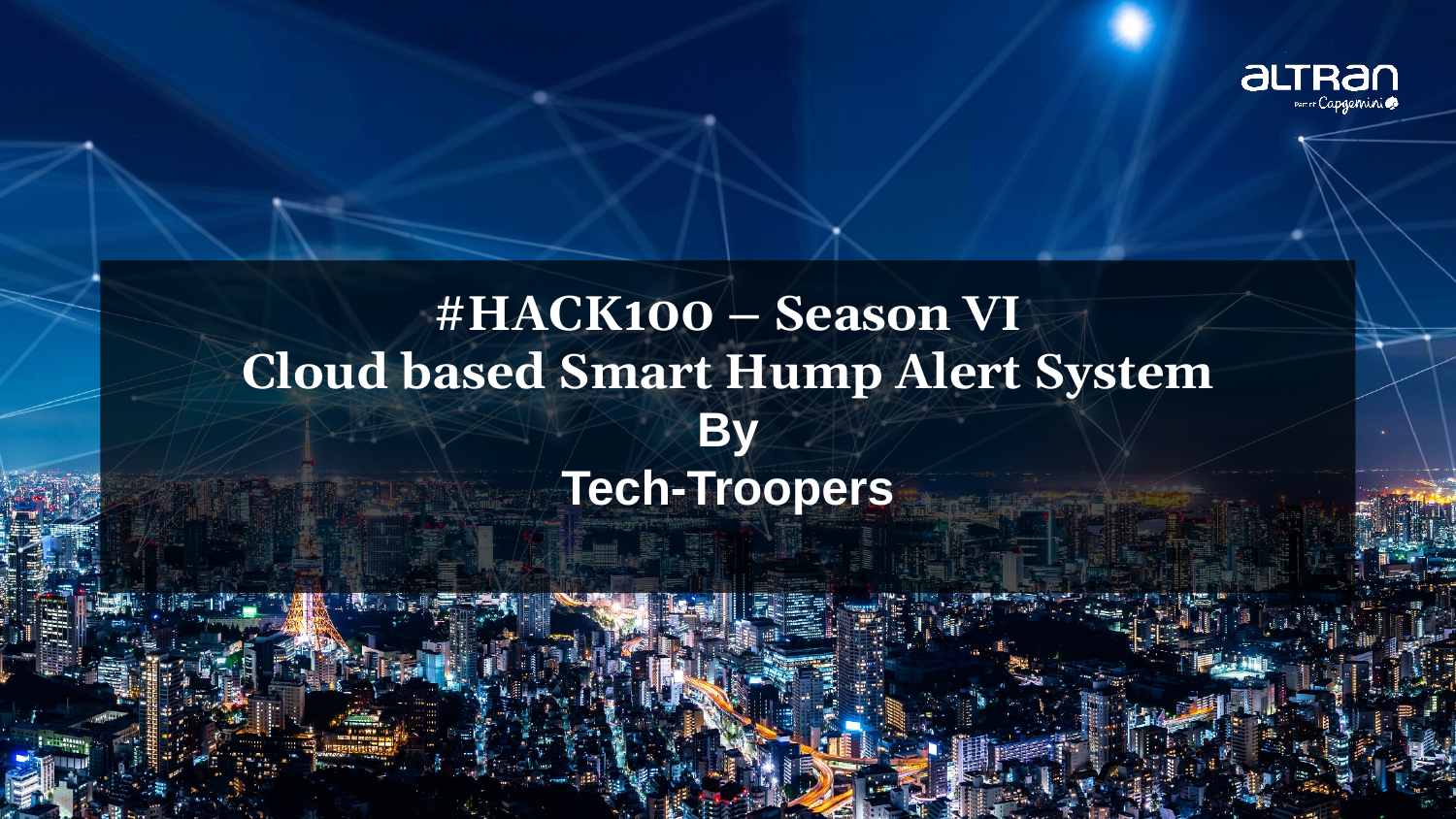

#HACK100 – Season VI
Cloud based Smart Hump Alert System
By
Tech-Troopers